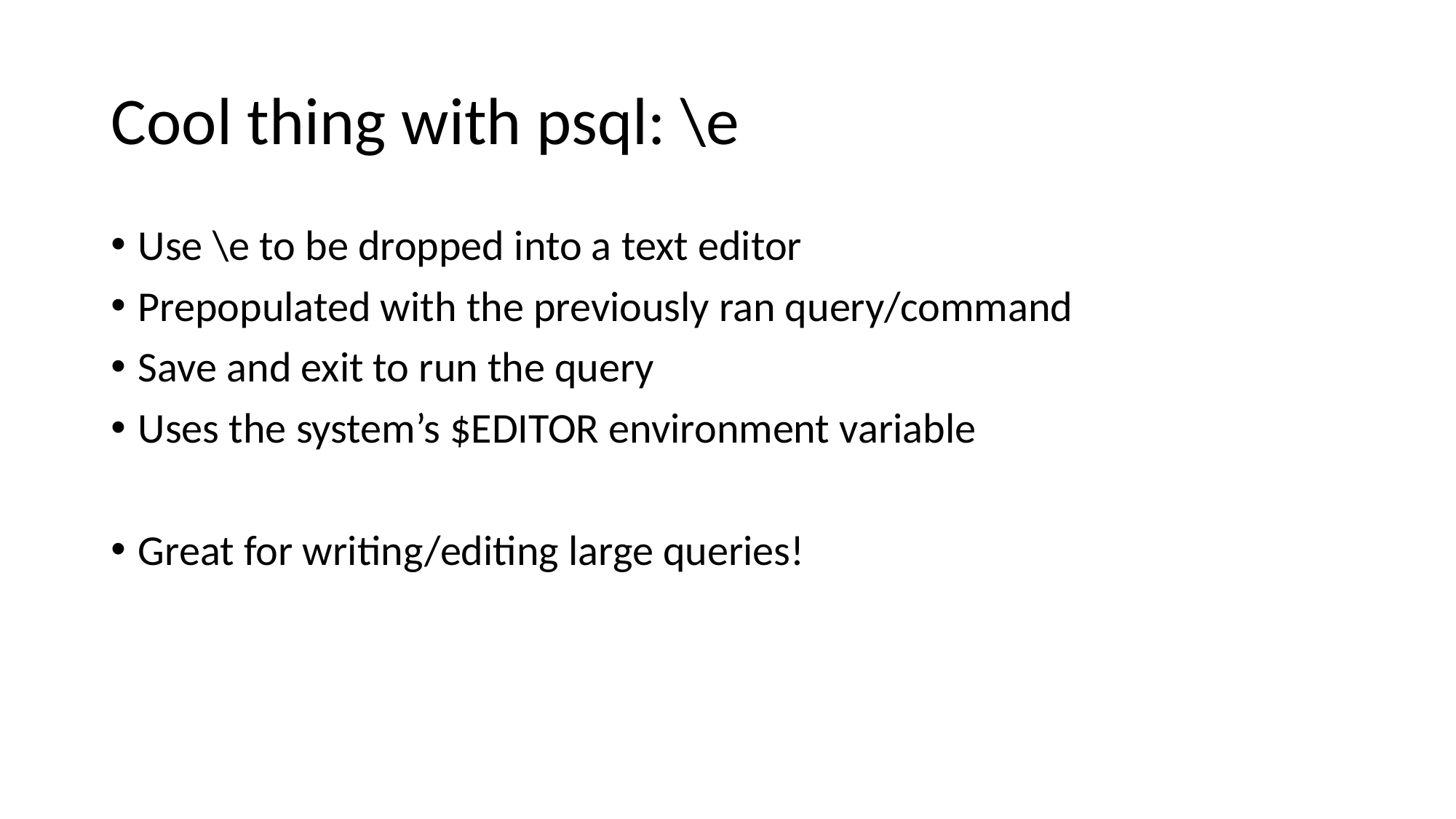

# Cool thing with psql: \e
Use \e to be dropped into a text editor
Prepopulated with the previously ran query/command
Save and exit to run the query
Uses the system’s $EDITOR environment variable

Great for writing/editing large queries!